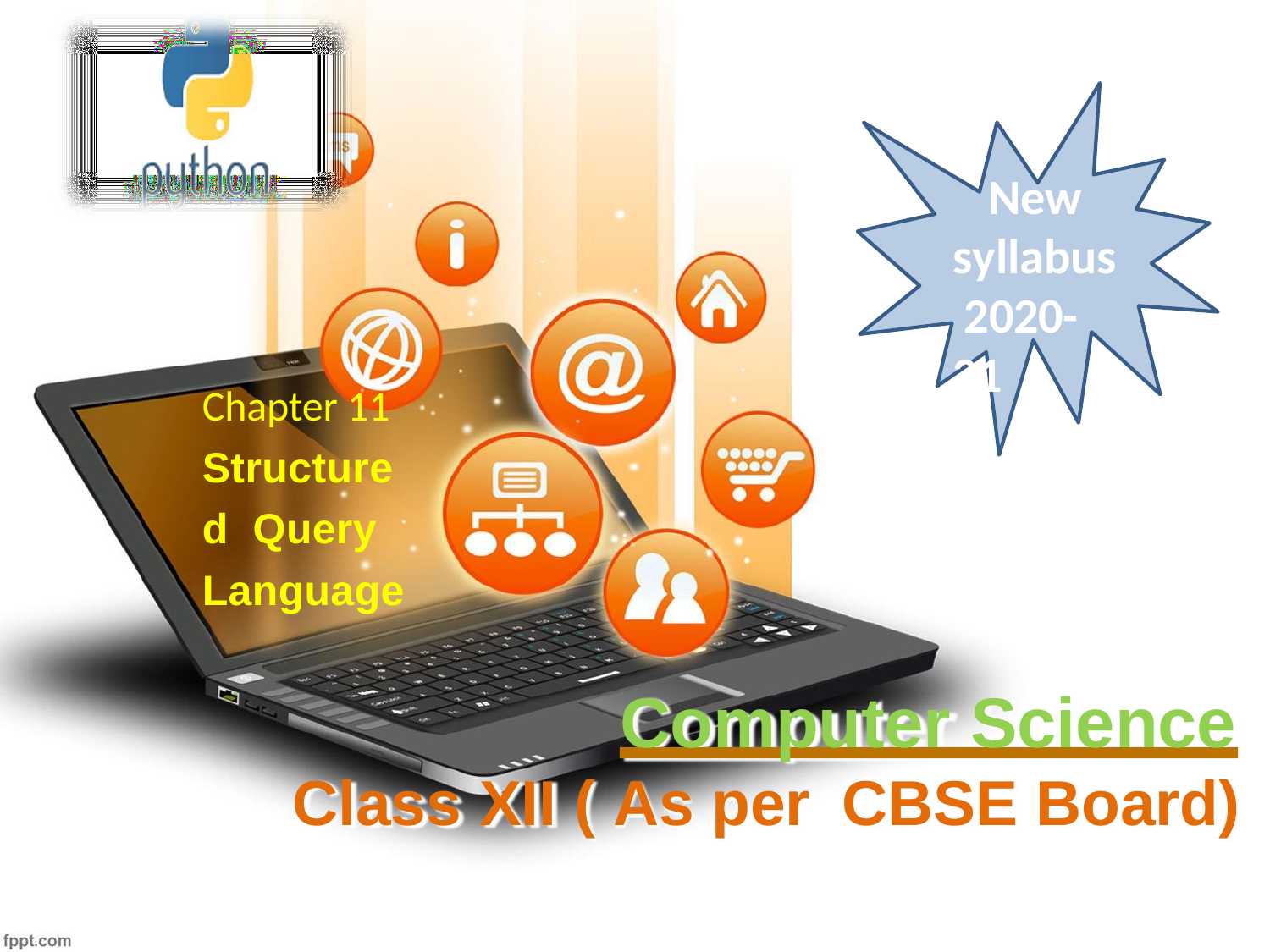

New  syllabus  2020-21
Chapter 11  Structured  Query  Language
Computer Science
Class XII ( As per	CBSE Board)